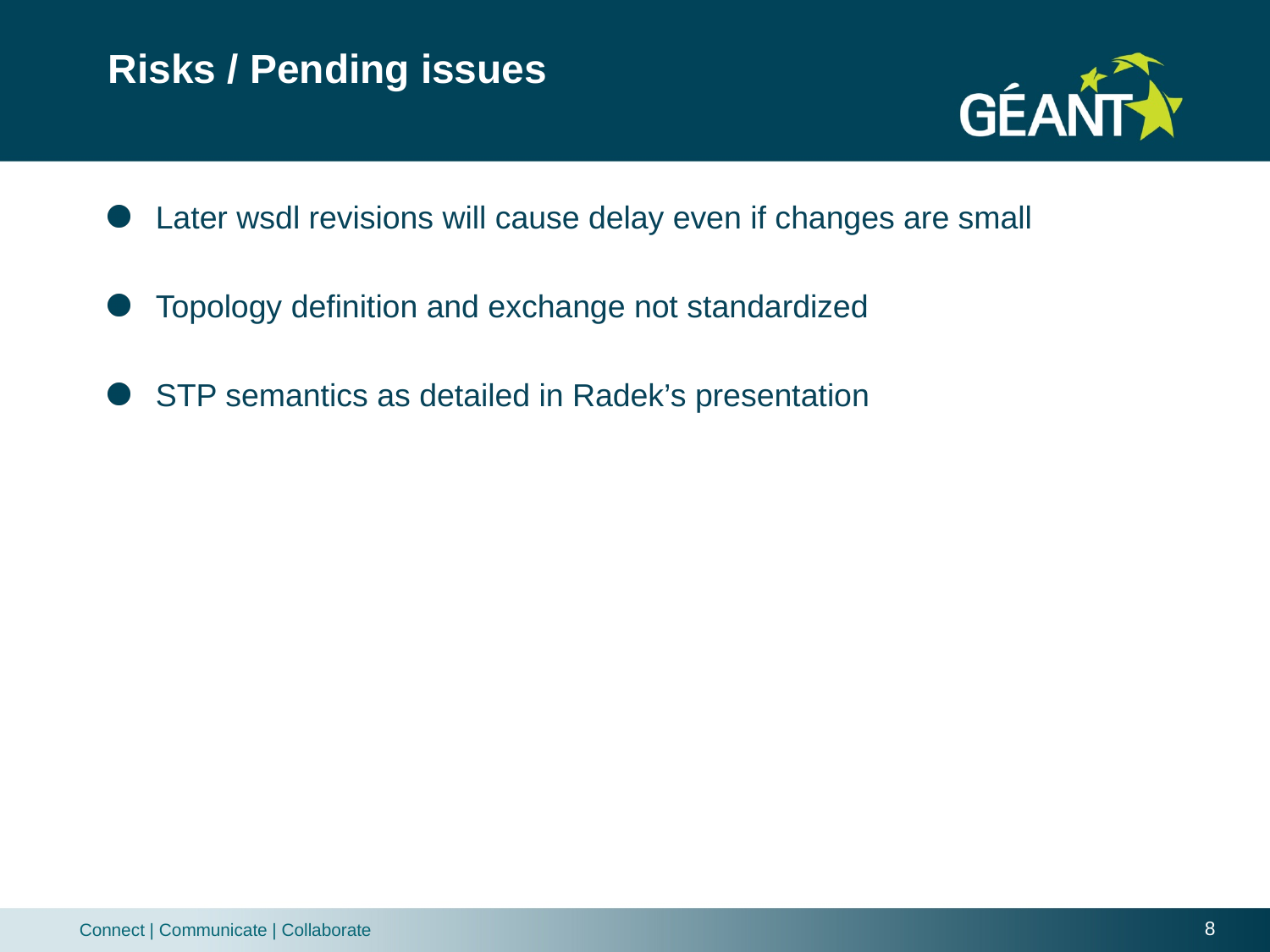

# Risks / Pending issues
Later wsdl revisions will cause delay even if changes are small

Topology definition and exchange not standardized

STP semantics as detailed in Radek’s presentation